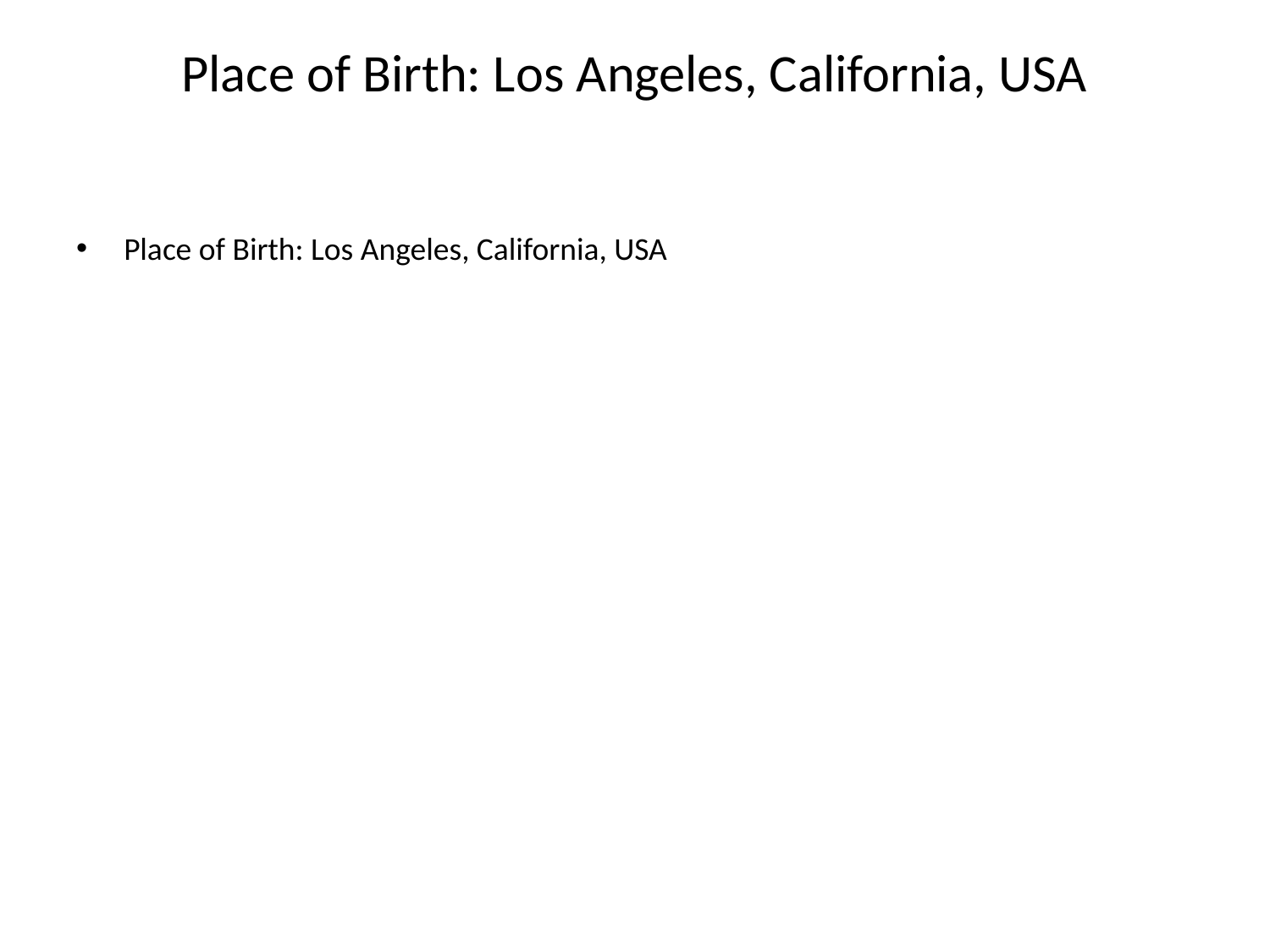

# Place of Birth: Los Angeles, California, USA

Place of Birth: Los Angeles, California, USA